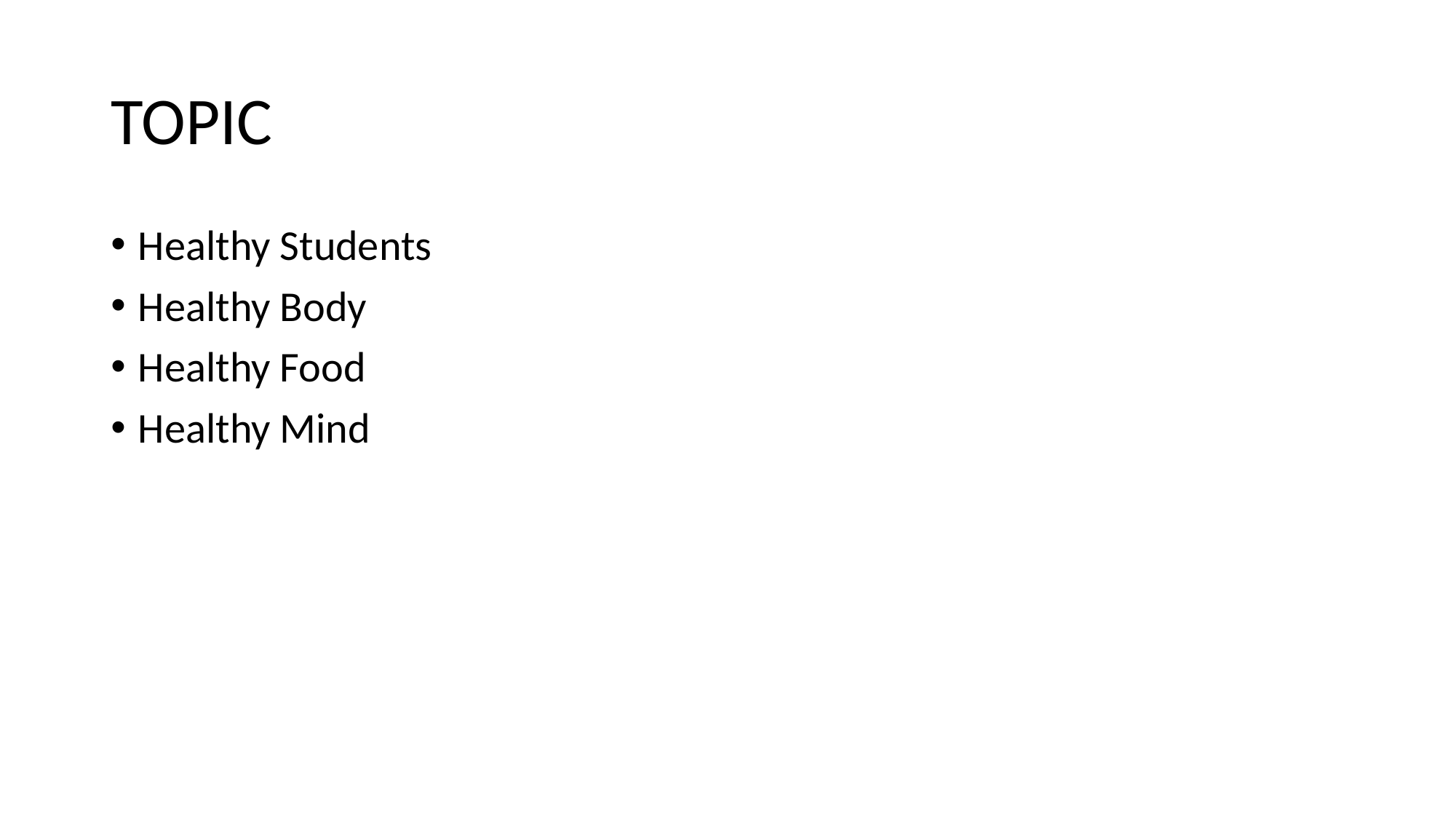

# TOPIC
Healthy Students
Healthy Body
Healthy Food
Healthy Mind